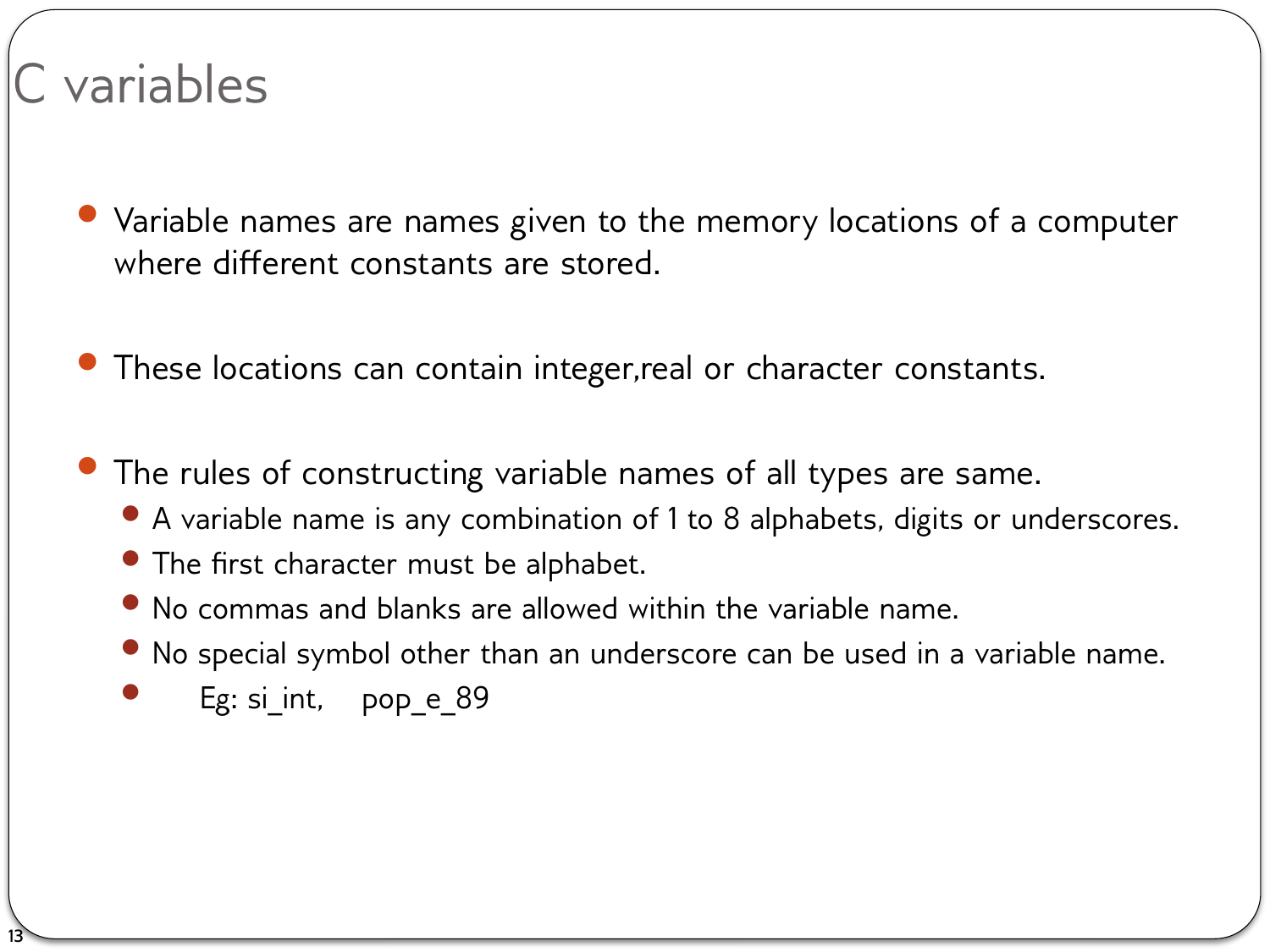

# C variables
Variable names are names given to the memory locations of a computer where different constants are stored.

These locations can contain integer,real or character constants.

The rules of constructing variable names of all types are same.
A variable name is any combination of 1 to 8 alphabets, digits or underscores.
The first character must be alphabet.
No commas and blanks are allowed within the variable name.
No special symbol other than an underscore can be used in a variable name.
     Eg: si_int,    pop_e_89